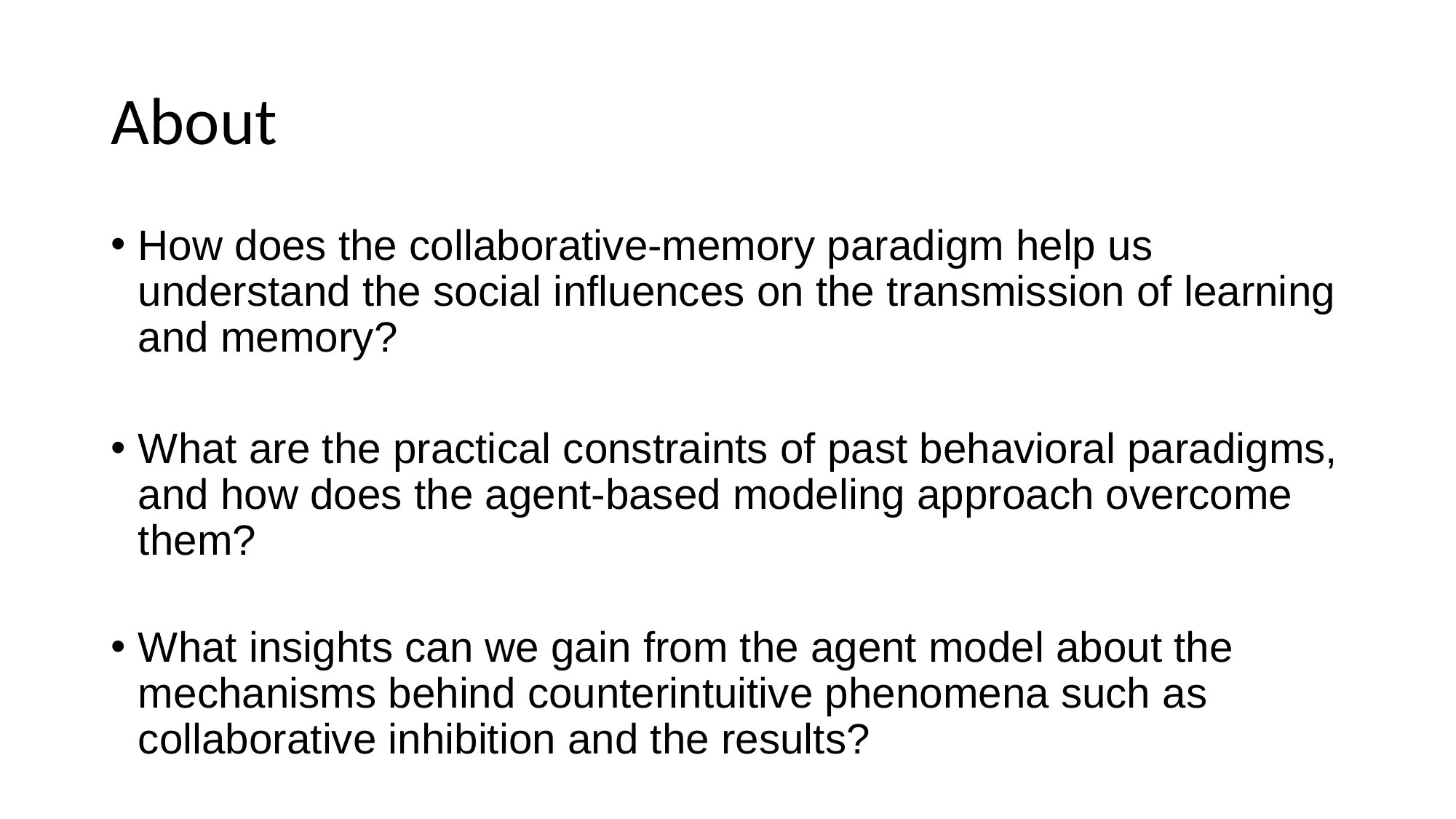

# About
How does the collaborative-memory paradigm help us understand the social influences on the transmission of learning and memory?
What are the practical constraints of past behavioral paradigms, and how does the agent-based modeling approach overcome them?
What insights can we gain from the agent model about the mechanisms behind counterintuitive phenomena such as collaborative inhibition and the results?